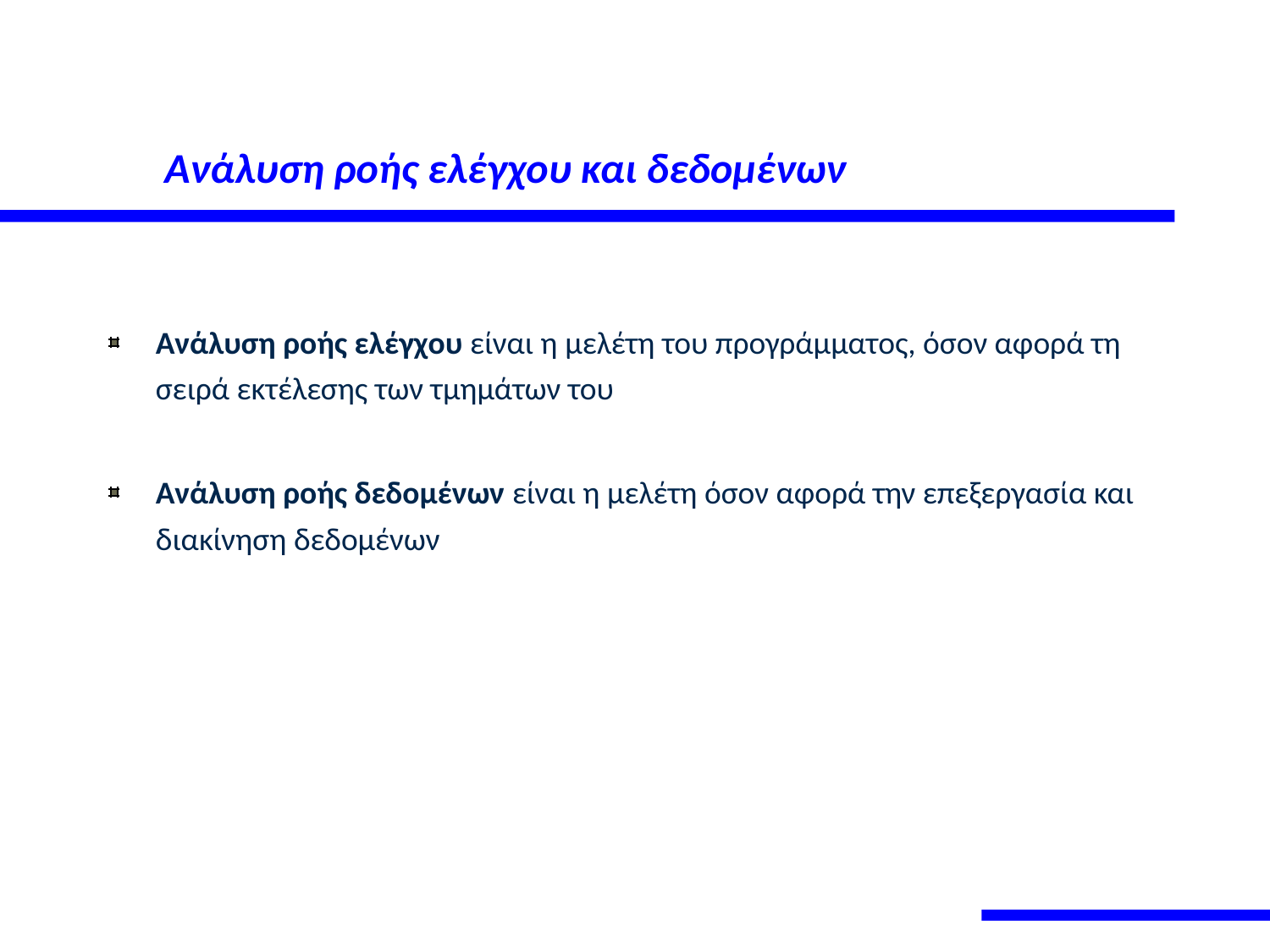

# Ανάλυση ροής ελέγχου και δεδομένων

Ανάλυση ροής ελέγχου είναι η μελέτη του προγράμματος, όσον αφορά τη σειρά εκτέλεσης των τμημάτων του

Ανάλυση ροής δεδομένων είναι η μελέτη όσον αφορά την επεξεργασία και διακίνηση δεδομένων